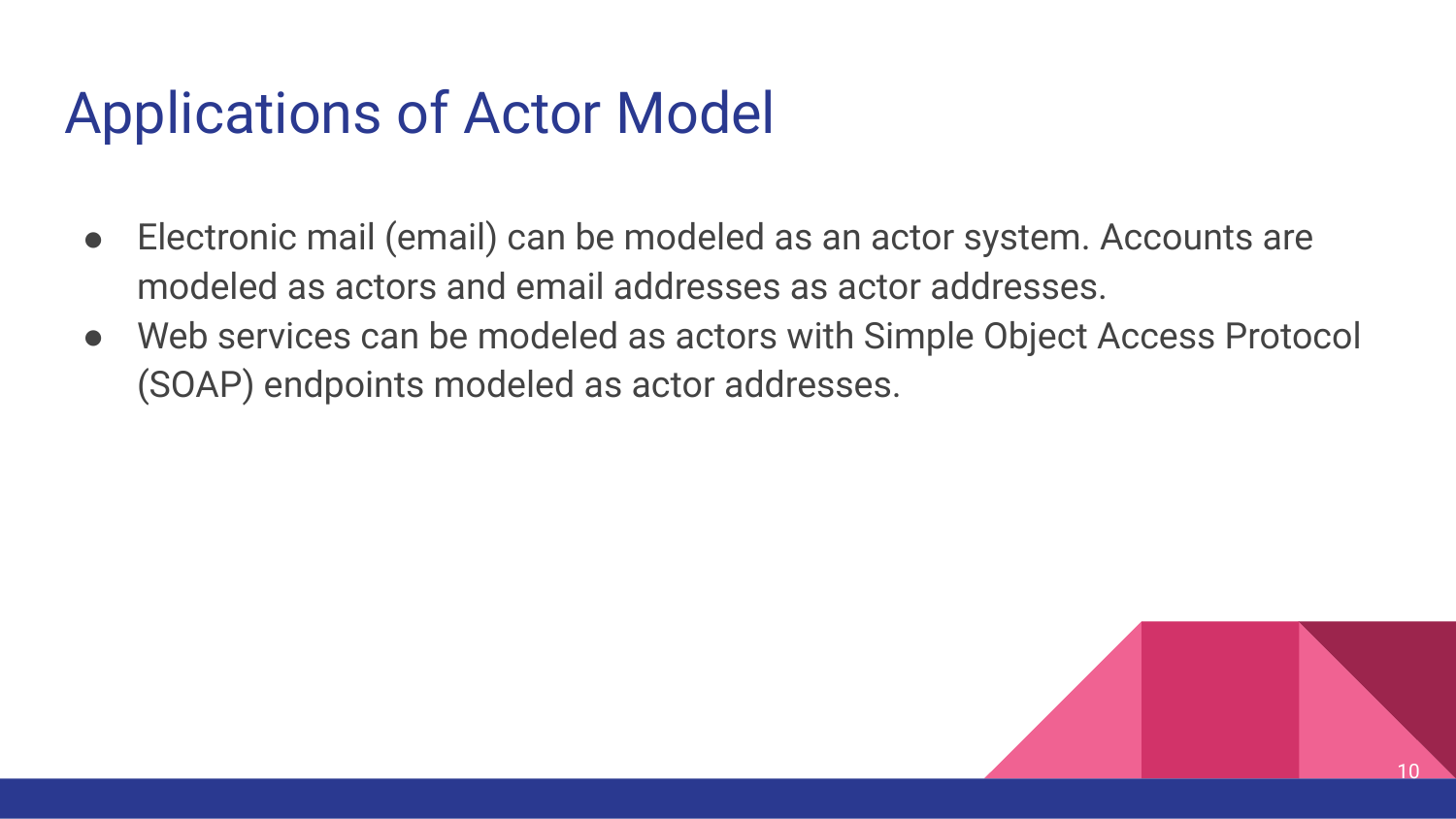

# Applications of Actor Model
Electronic mail (email) can be modeled as an actor system. Accounts are modeled as actors and email addresses as actor addresses.
Web services can be modeled as actors with Simple Object Access Protocol (SOAP) endpoints modeled as actor addresses.
10